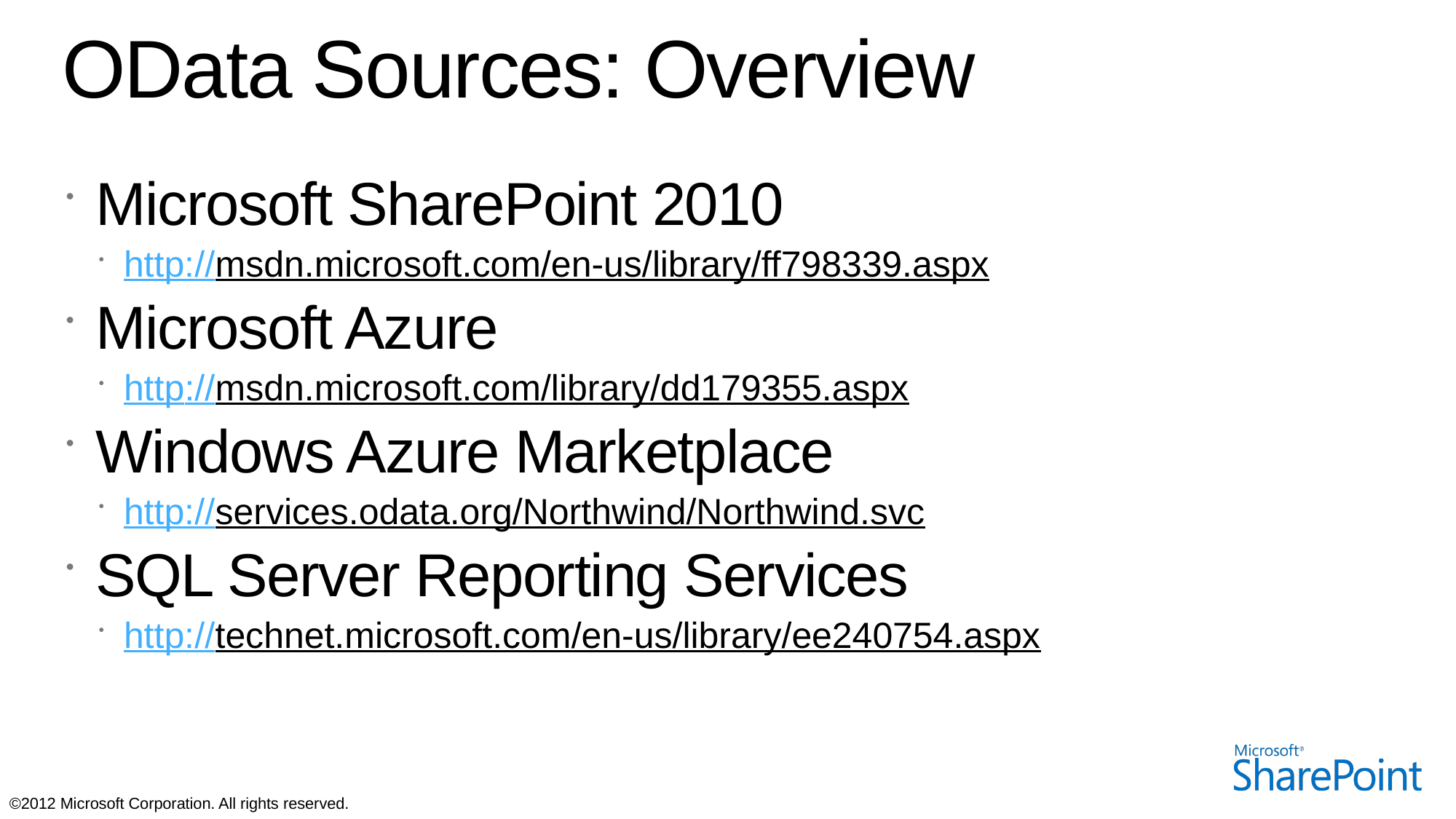

# OData Sources: Overview
Microsoft SharePoint 2010
http://msdn.microsoft.com/en-us/library/ff798339.aspx
Microsoft Azure
http://msdn.microsoft.com/library/dd179355.aspx
Windows Azure Marketplace
http://services.odata.org/Northwind/Northwind.svc
SQL Server Reporting Services
http://technet.microsoft.com/en-us/library/ee240754.aspx